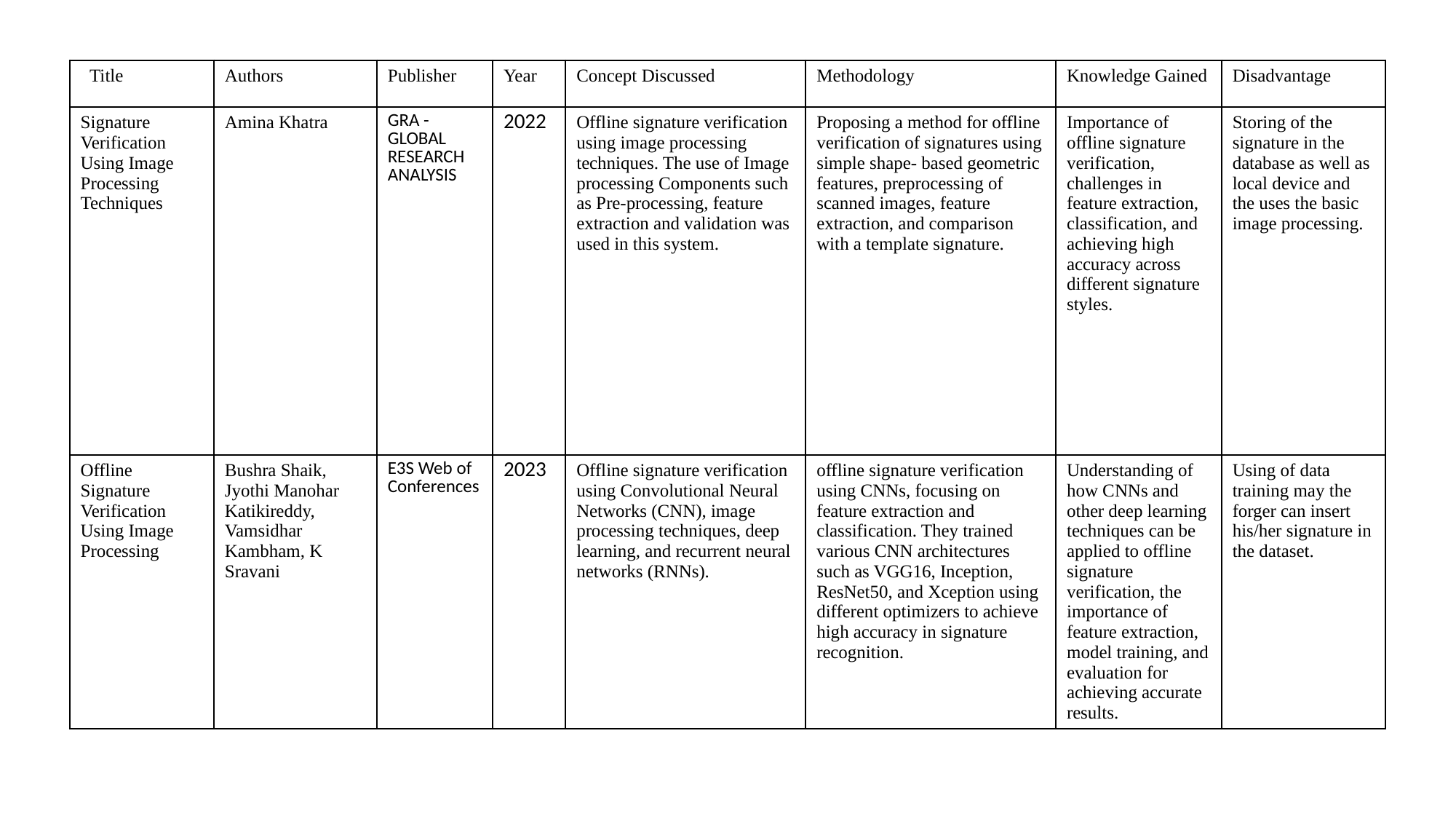

| Title | Authors | Publisher | Year | Concept Discussed | Methodology | Knowledge Gained | Disadvantage |
| --- | --- | --- | --- | --- | --- | --- | --- |
| Signature Verification Using Image Processing Techniques | Amina Khatra | GRA - GLOBAL RESEARCH ANALYSIS | 2022 | Offline signature verification using image processing techniques. The use of Image processing Components such as Pre-processing, feature extraction and validation was used in this system. | Proposing a method for offline verification of signatures using simple shape- based geometric features, preprocessing of scanned images, feature extraction, and comparison with a template signature. | Importance of offline signature verification, challenges in feature extraction, classification, and achieving high accuracy across different signature styles. | Storing of the signature in the database as well as local device and the uses the basic image processing. |
| Offline Signature Verification Using Image Processing | Bushra Shaik, Jyothi Manohar Katikireddy, Vamsidhar Kambham, K Sravani | E3S Web of Conferences | 2023 | Offline signature verification using Convolutional Neural Networks (CNN), image processing techniques, deep learning, and recurrent neural networks (RNNs). | offline signature verification using CNNs, focusing on feature extraction and classification. They trained various CNN architectures such as VGG16, Inception, ResNet50, and Xception using different optimizers to achieve high accuracy in signature recognition. | Understanding of how CNNs and other deep learning techniques can be applied to offline signature verification, the importance of feature extraction, model training, and evaluation for achieving accurate results. | Using of data training may the forger can insert his/her signature in the dataset. |